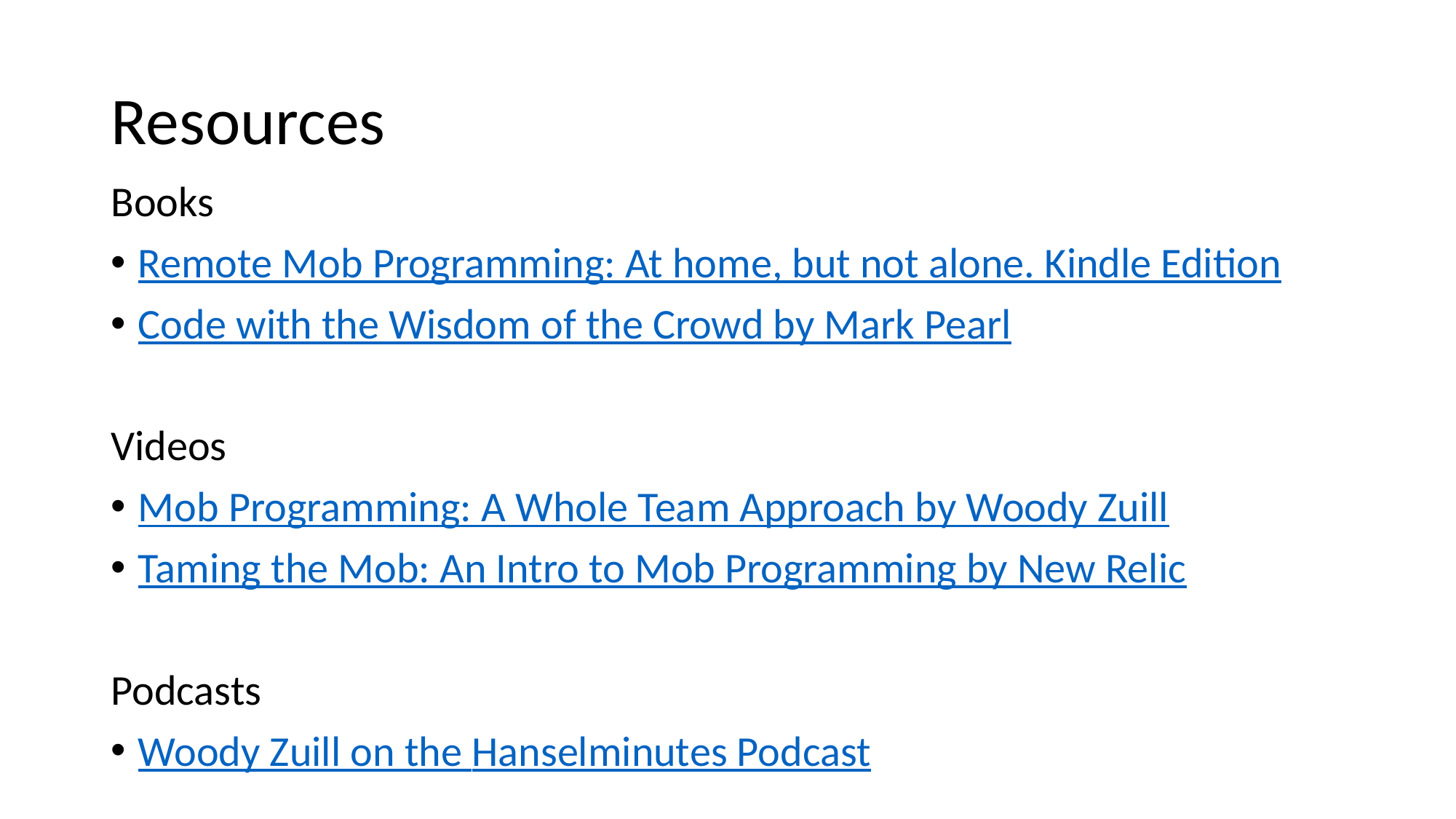

# Resources
Books
Remote Mob Programming: At home, but not alone. Kindle Edition
Code with the Wisdom of the Crowd by Mark Pearl

Videos
Mob Programming: A Whole Team Approach by Woody Zuill
Taming the Mob: An Intro to Mob Programming by New Relic

Podcasts
Woody Zuill on the Hanselminutes Podcast